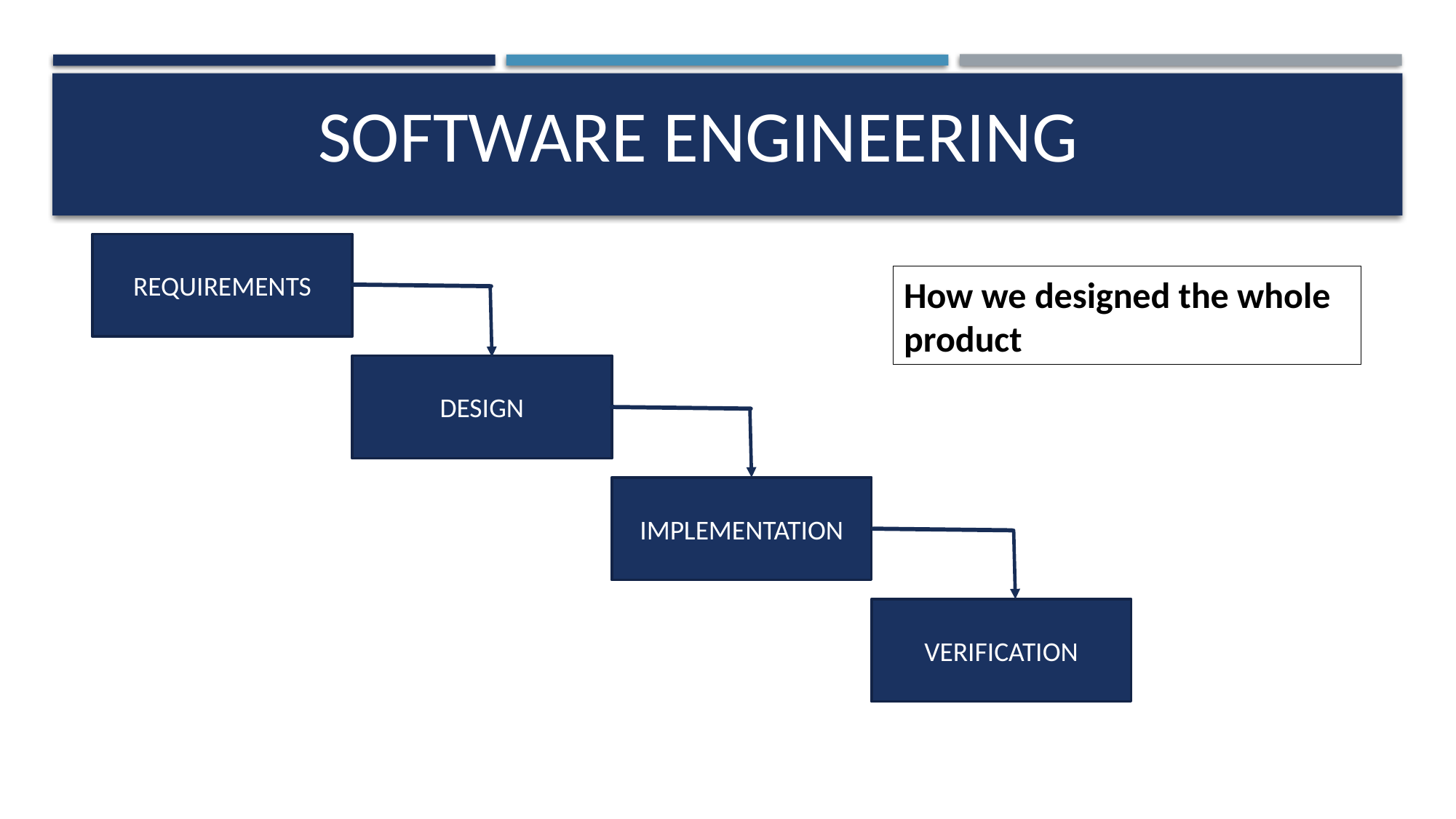

SOFTWARE ENGINEERING
REQUIREMENTS
How we designed the whole product
DESIGN
IMPLEMENTATION
VERIFICATION